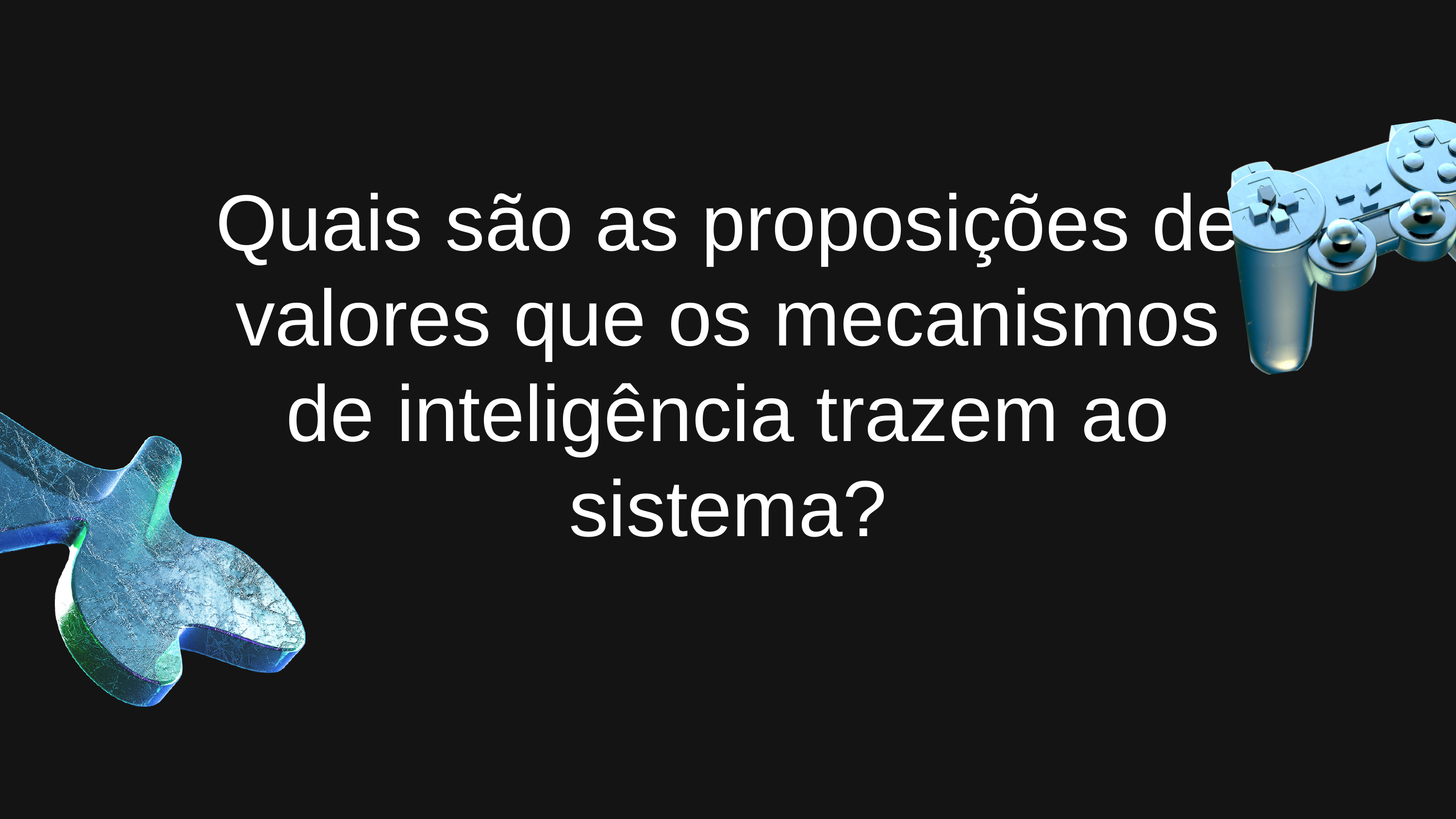

Quais são as proposições de valores que os mecanismos de inteligência trazem ao sistema?